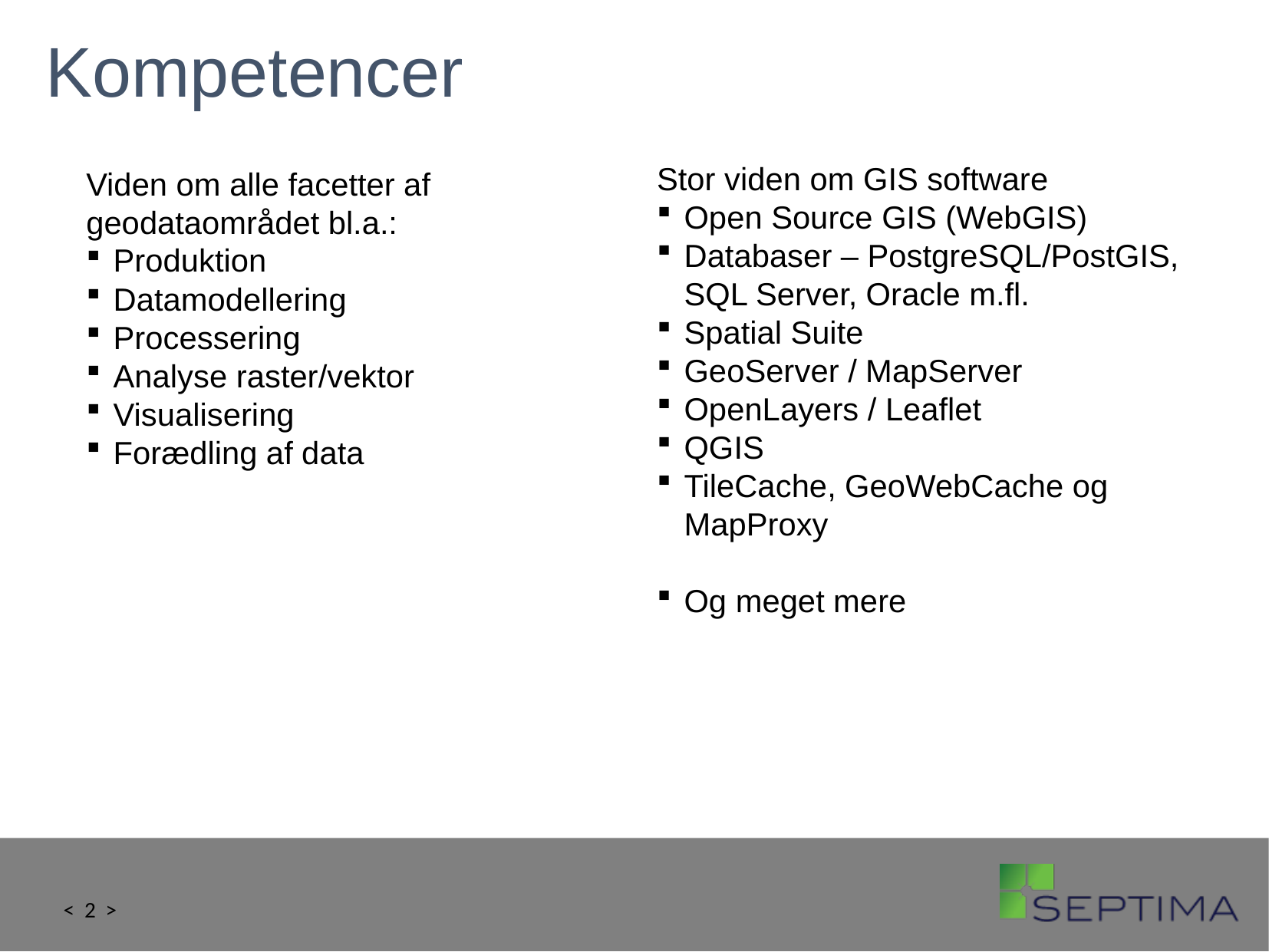

Kompetencer
Stor viden om GIS software
Open Source GIS (WebGIS)
Databaser – PostgreSQL/PostGIS, SQL Server, Oracle m.fl.
Spatial Suite
GeoServer / MapServer
OpenLayers / Leaflet
QGIS
TileCache, GeoWebCache og MapProxy

Og meget mere
Viden om alle facetter af geodataområdet bl.a.:
Produktion
Datamodellering
Processering
Analyse raster/vektor
Visualisering
Forædling af data

<  2  >